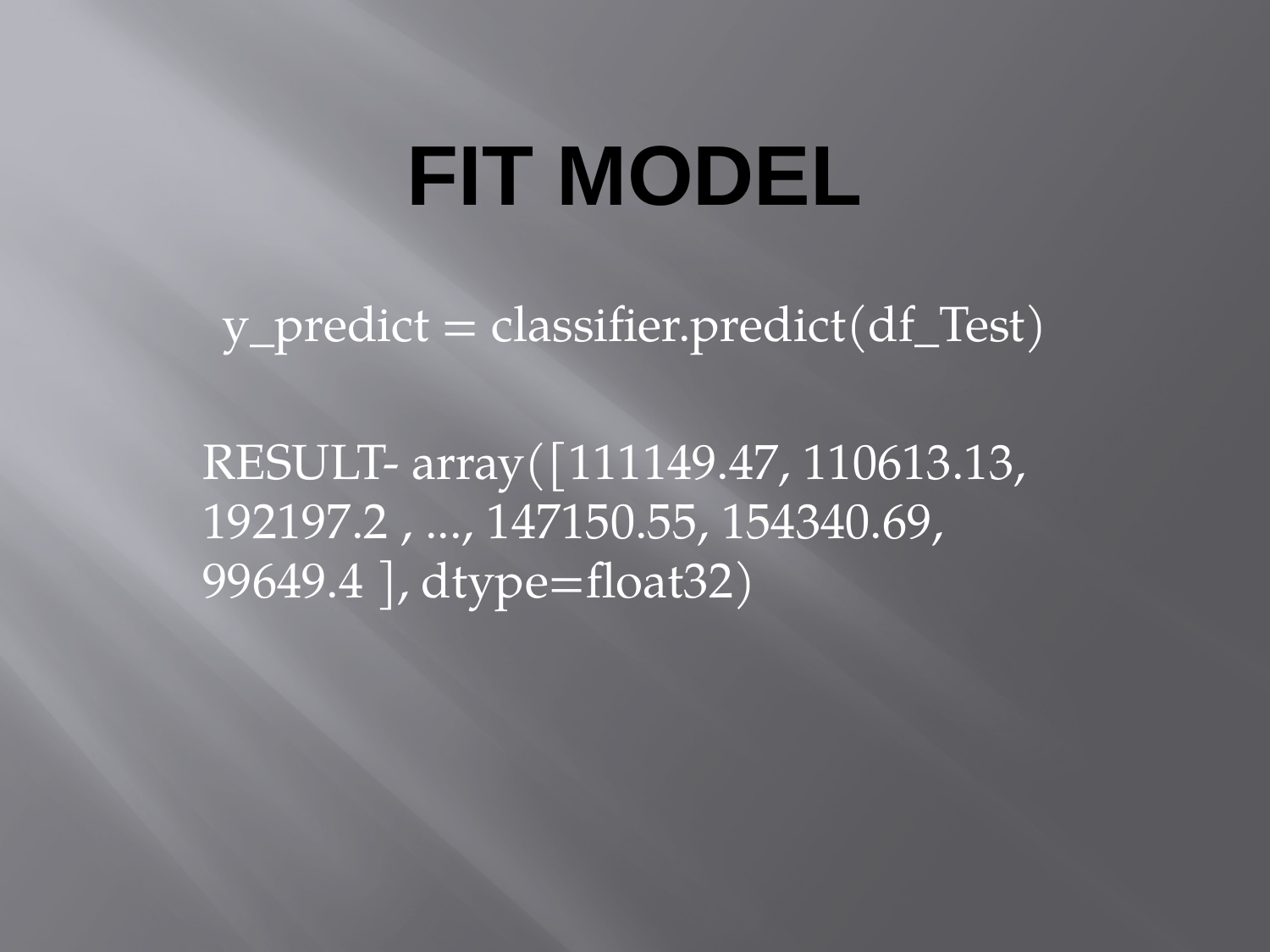

# Fit MODEL
y_predict = classifier.predict(df_Test)

RESULT- array([111149.47, 110613.13, 192197.2 , ..., 147150.55, 154340.69, 99649.4 ], dtype=float32)